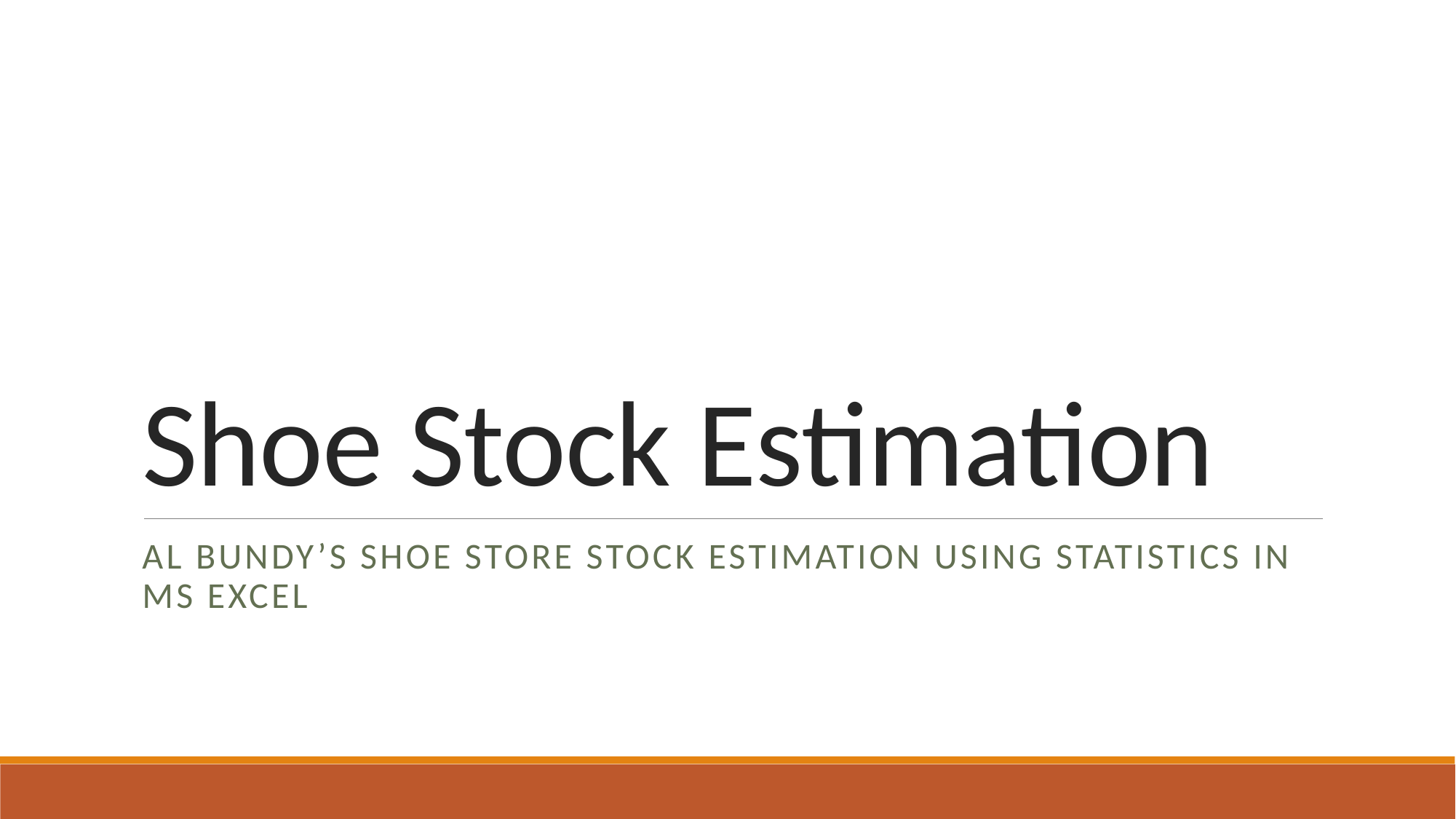

# Shoe Stock Estimation
Al bundy’s Shoe store Stock estimation using statistics in ms excel